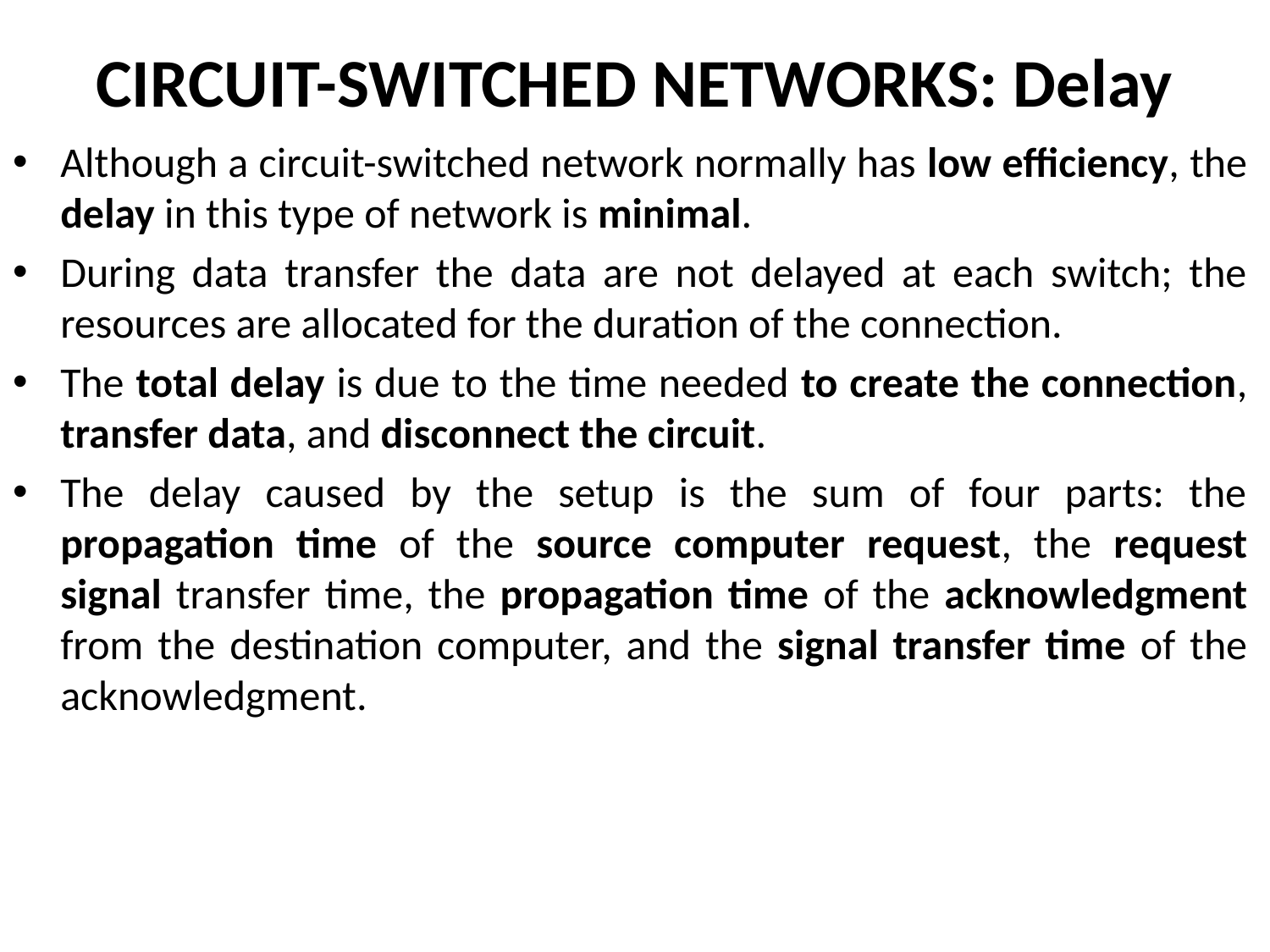

# CIRCUIT-SWITCHED NETWORKS: Delay
Although a circuit-switched network normally has low efficiency, the delay in this type of network is minimal.
During data transfer the data are not delayed at each switch; the resources are allocated for the duration of the connection.
The total delay is due to the time needed to create the connection, transfer data, and disconnect the circuit.
The delay caused by the setup is the sum of four parts: the propagation time of the source computer request, the request signal transfer time, the propagation time of the acknowledgment from the destination computer, and the signal transfer time of the acknowledgment.